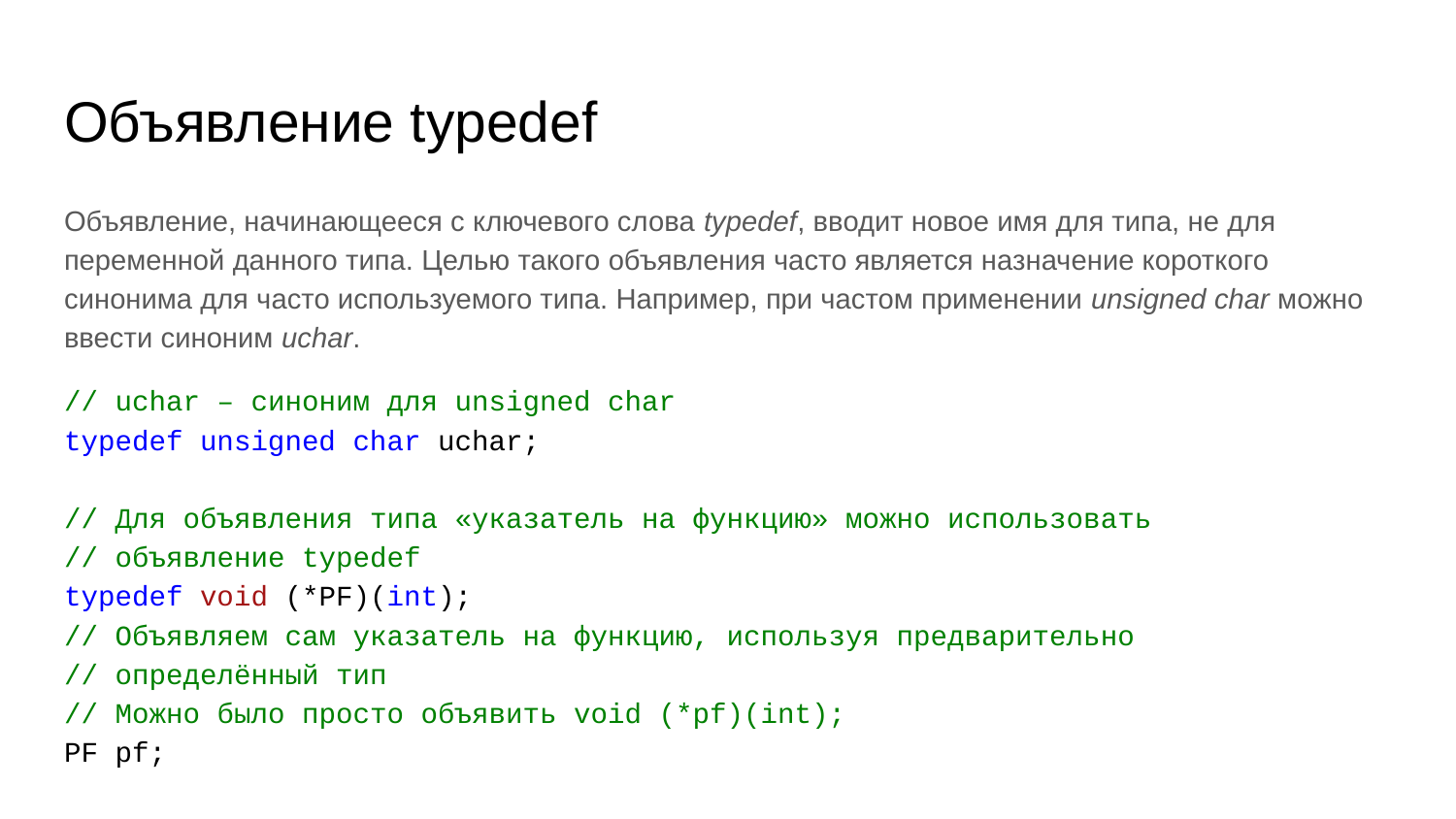

# Объявление typedef
Объявление, начинающееся с ключевого слова typedef, вводит новое имя для типа, не для переменной данного типа. Целью такого объявления часто является назначение короткого синонима для часто используемого типа. Например, при частом применении unsigned char можно ввести синоним uchar.
// uchar – синоним для unsigned char
typedef unsigned char uchar;

// Для объявления типа «указатель на функцию» можно использовать
// объявление typedef
typedef void (*PF)(int);
// Объявляем сам указатель на функцию, используя предварительно
// определённый тип
// Можно было просто объявить void (*pf)(int);
PF pf;